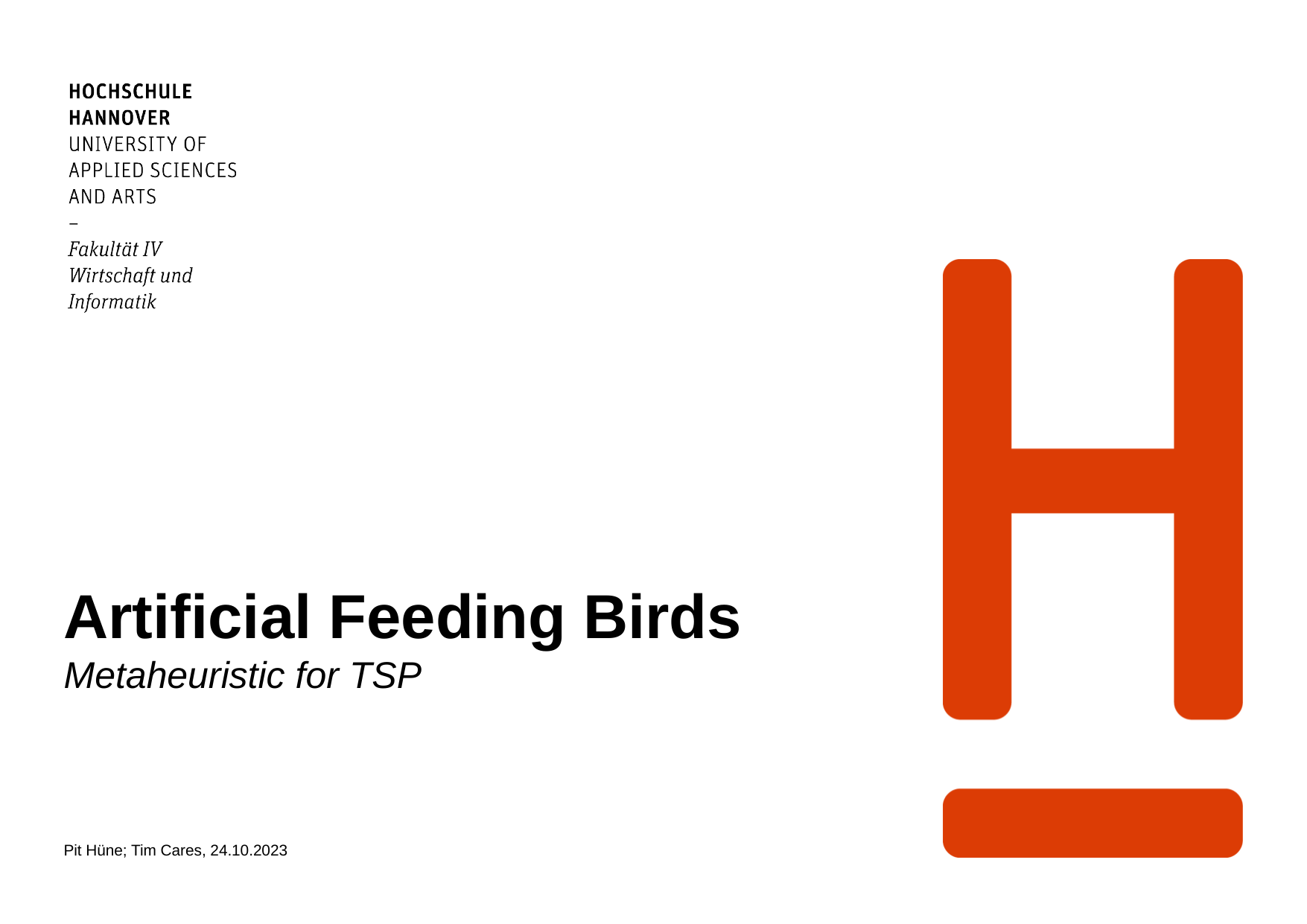

# Artificial Feeding Birds
Metaheuristic for TSP
Pit Hüne; Tim Cares, 24.10.2023